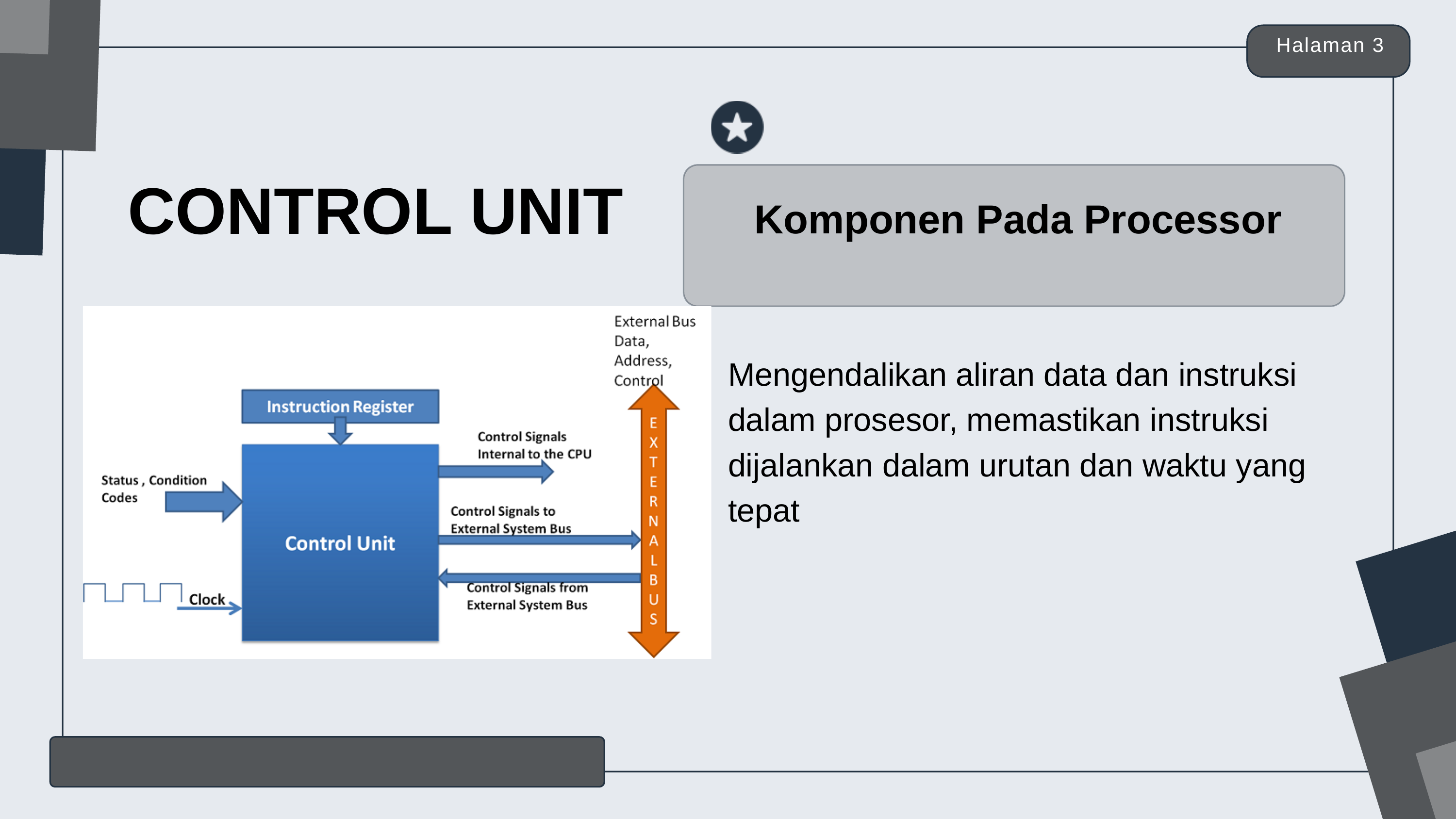

Halaman 3

CONTROL UNIT
Komponen Pada Processor

Mengendalikan aliran data dan instruksi dalam prosesor, memastikan instruksi dijalankan dalam urutan dan waktu yang tepat